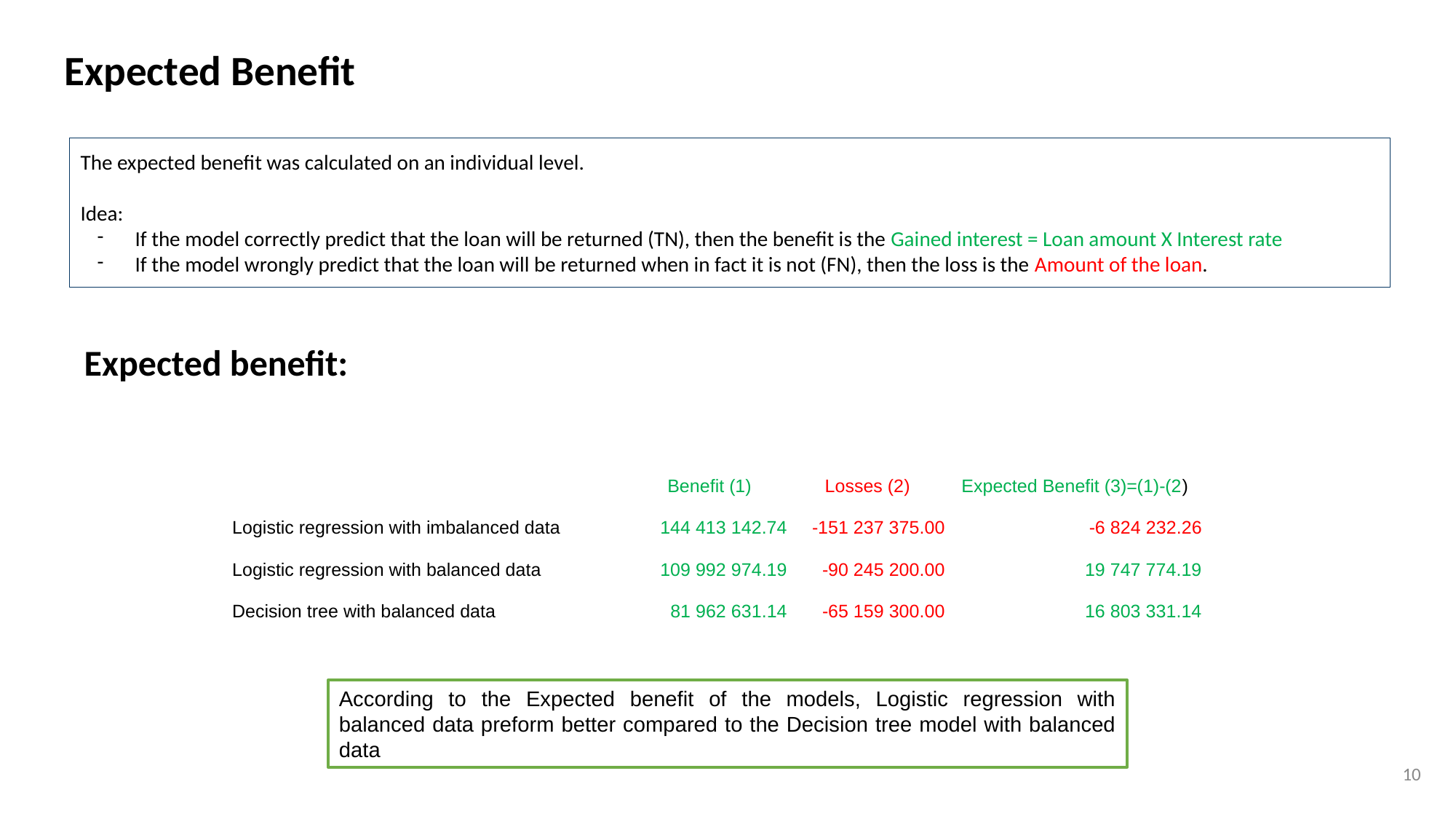

# Expected Benefit
The expected benefit was calculated on an individual level.

Idea:
If the model correctly predict that the loan will be returned (TN), then the benefit is the Gained interest = Loan amount X Interest rate
If the model wrongly predict that the loan will be returned when in fact it is not (FN), then the loss is the Amount of the loan.
Expected benefit:
|  | Benefit (1) | Losses (2) | Expected Benefit (3)=(1)-(2) |
| --- | --- | --- | --- |
| Logistic regression with imbalanced data | 144 413 142.74 | -151 237 375.00 | -6 824 232.26 |
| Logistic regression with balanced data | 109 992 974.19 | -90 245 200.00 | 19 747 774.19 |
| Decision tree with balanced data | 81 962 631.14 | -65 159 300.00 | 16 803 331.14 |
According to the Expected benefit of the models, Logistic regression with balanced data preform better compared to the Decision tree model with balanced data
10